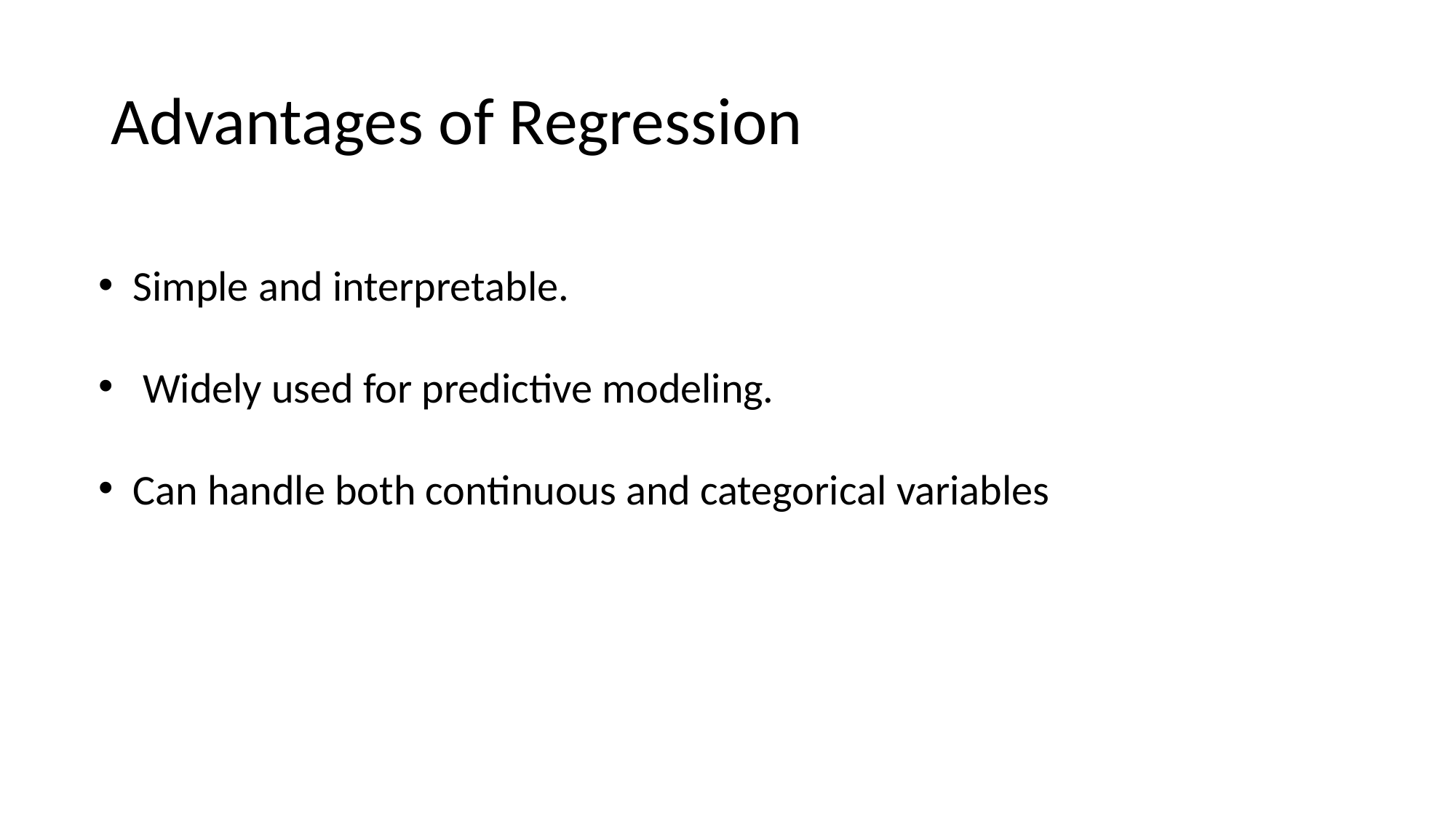

# Advantages of Regression

Simple and interpretable.

 Widely used for predictive modeling.

Can handle both continuous and categorical variables